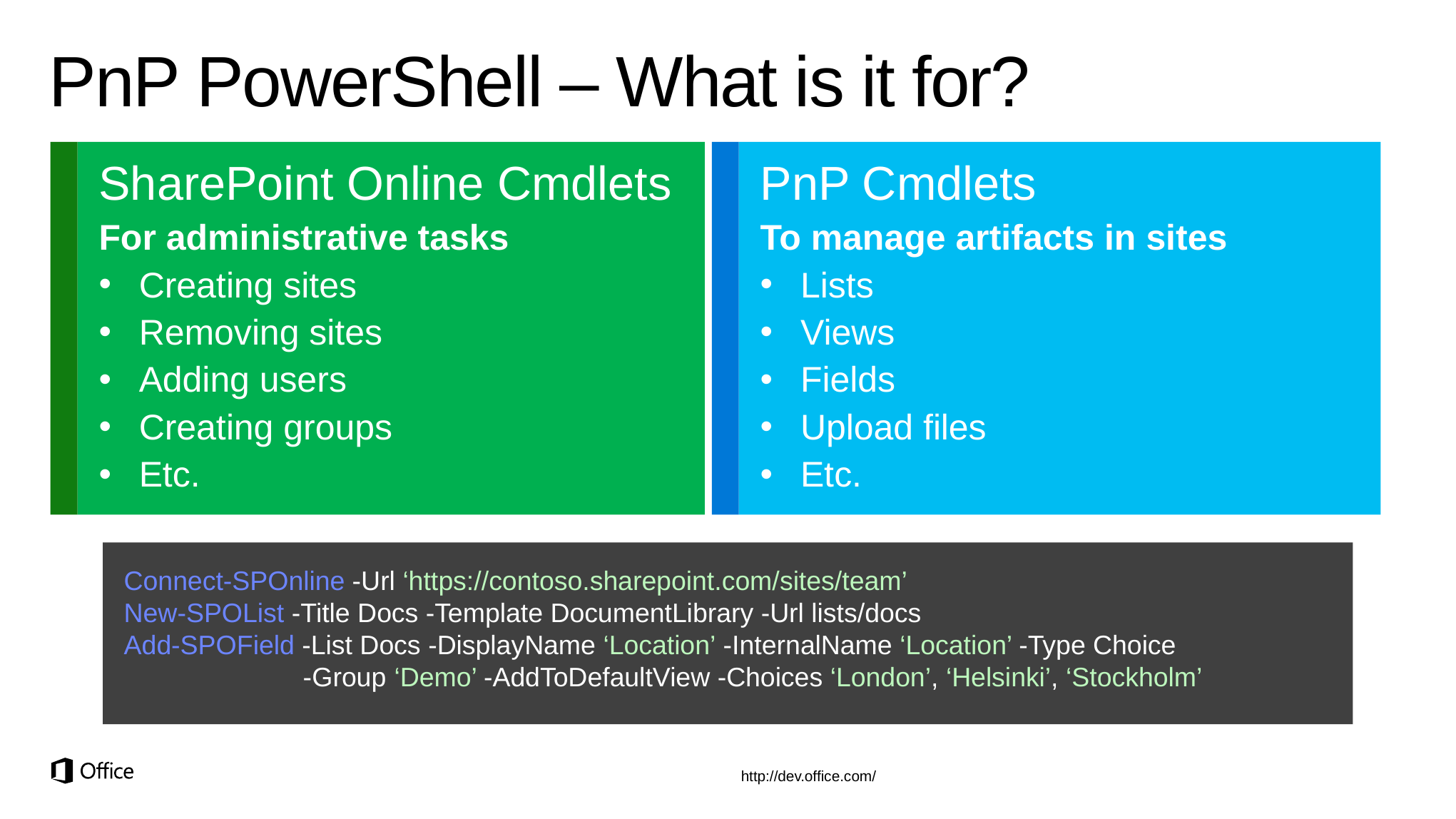

# PnP PowerShell – What is it for?

SharePoint Online Cmdlets
For administrative tasks
Creating sites
Removing sites
Adding users
Creating groups
Etc.

PnP Cmdlets
To manage artifacts in sites
Lists
Views
Fields
Upload files
Etc.

Connect-SPOnline -Url ‘https://contoso.sharepoint.com/sites/team’
New-SPOList -Title Docs -Template DocumentLibrary -Url lists/docs
Add-SPOField -List Docs -DisplayName ‘Location’ -InternalName ‘Location’ -Type Choice
                        -Group ‘Demo’ -AddToDefaultView -Choices ‘London’, ‘Helsinki’, ‘Stockholm’